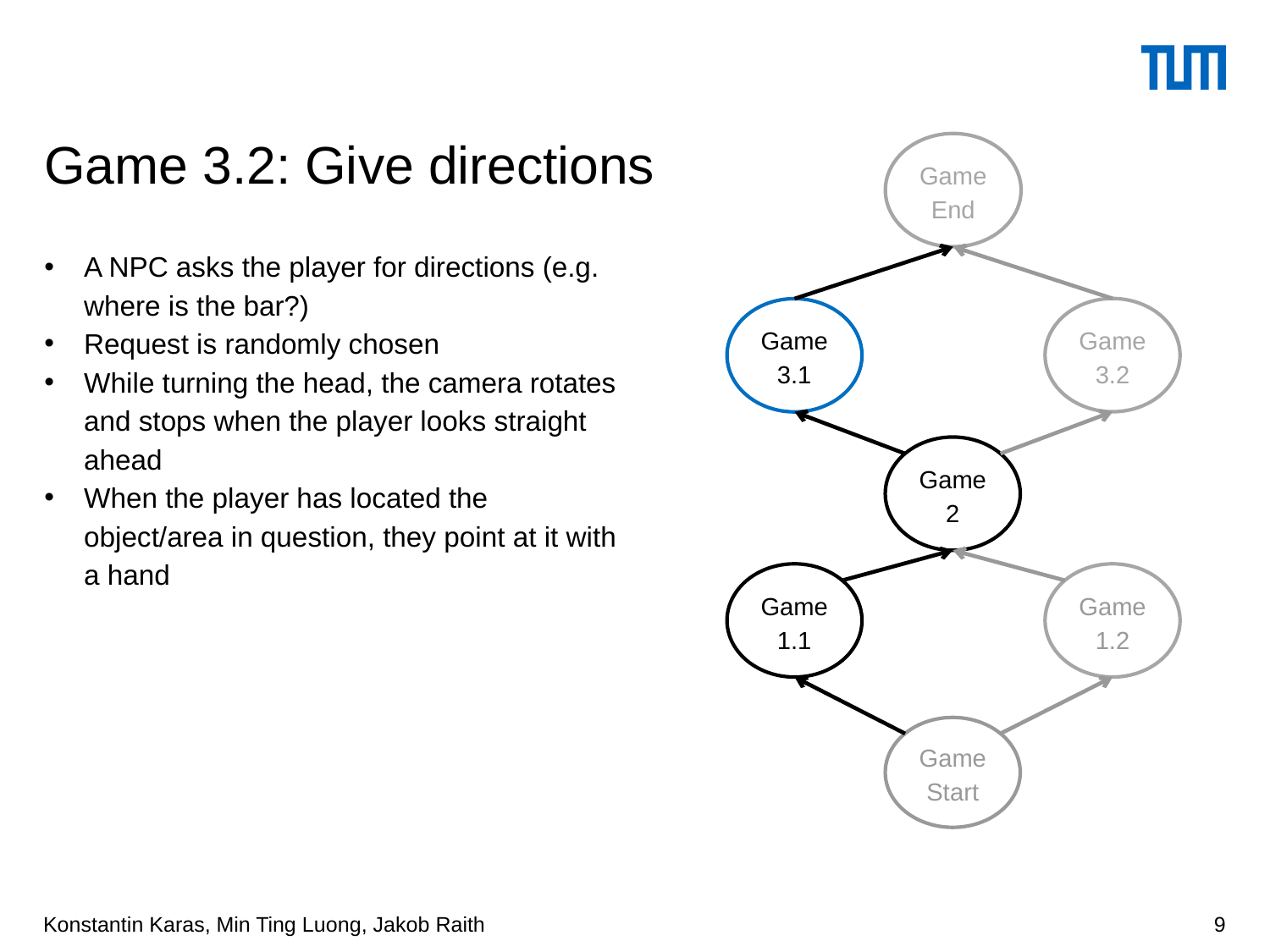

Game End
# Game 3.2: Give directions
A NPC asks the player for directions (e.g. where is the bar?)
Request is randomly chosen
While turning the head, the camera rotates and stops when the player looks straight ahead
When the player has located the object/area in question, they point at it with a hand
Game 3.2
Game 3.1
Game 2
Game 1.1
Game 1.2
GameStart
Konstantin Karas, Min Ting Luong, Jakob Raith
9